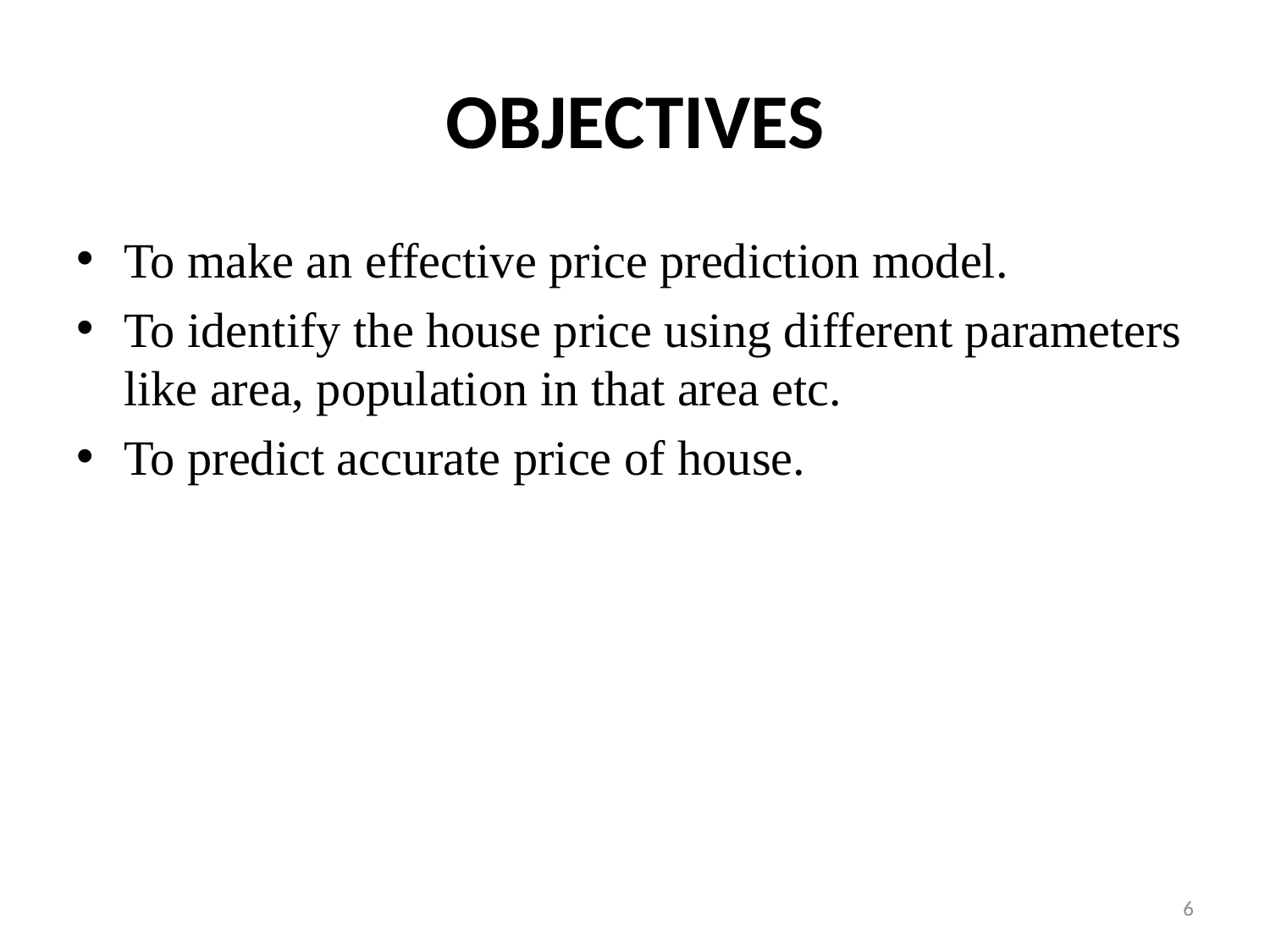

# objectives
To make an effective price prediction model.
To identify the house price using different parameters like area, population in that area etc.
To predict accurate price of house.

6